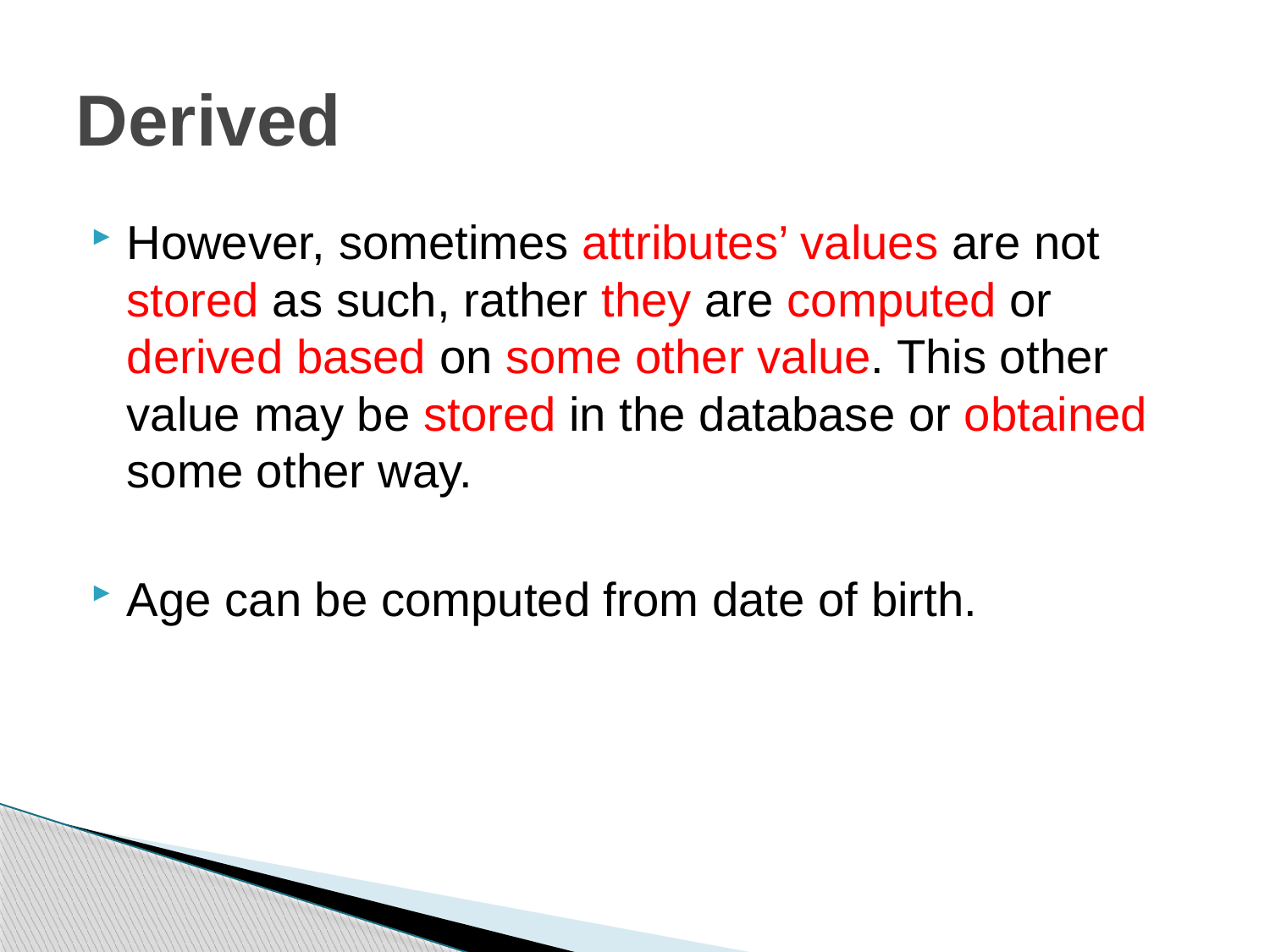

# Derived
However, sometimes attributes’ values are not stored as such, rather they are computed or derived based on some other value. This other value may be stored in the database or obtained some other way.

Age can be computed from date of birth.